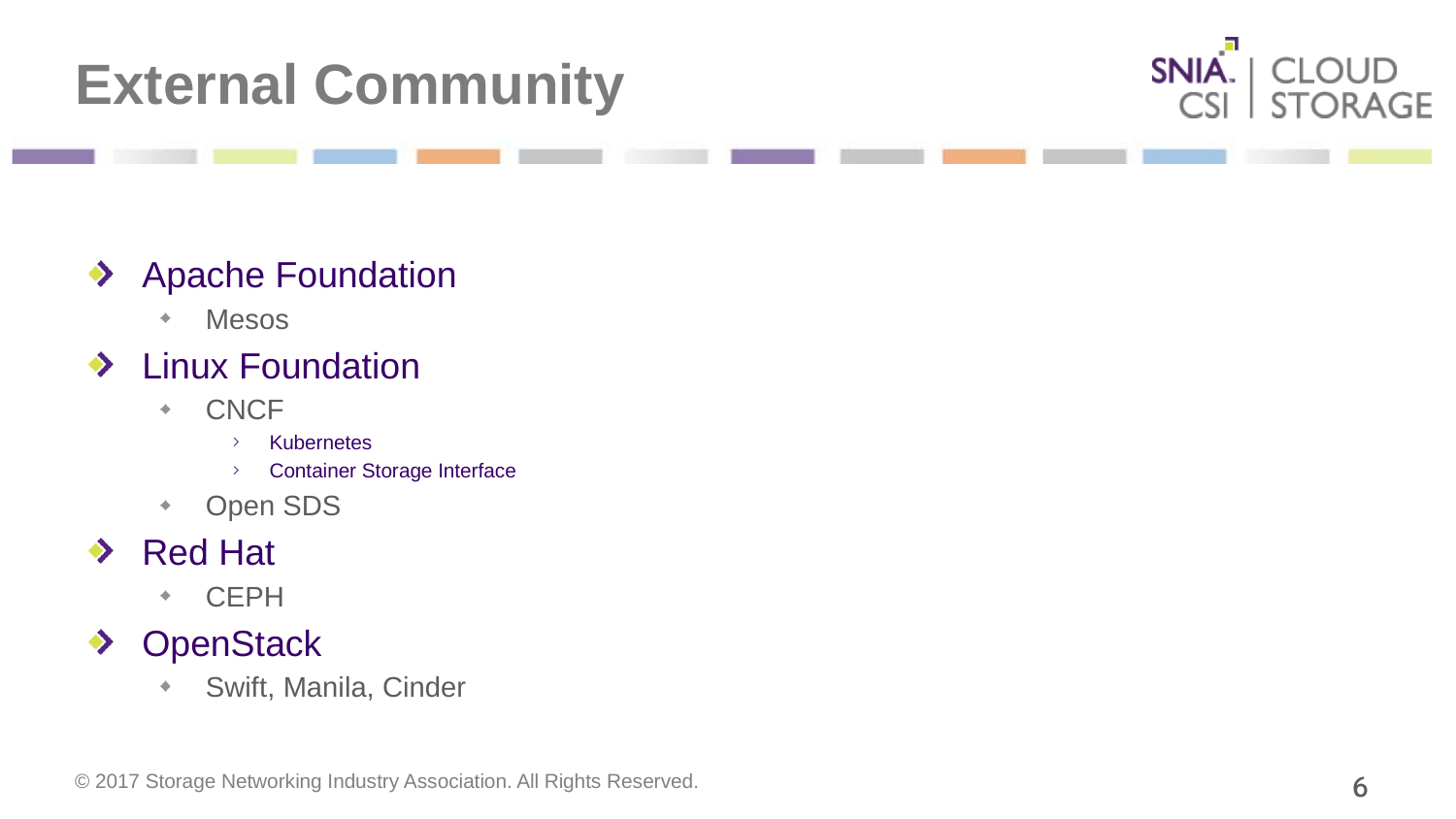

# External Community

Apache Foundation
Mesos
Linux Foundation
CNCF
Kubernetes
Container Storage Interface
Open SDS
Red Hat
CEPH
OpenStack
Swift, Manila, Cinder

6